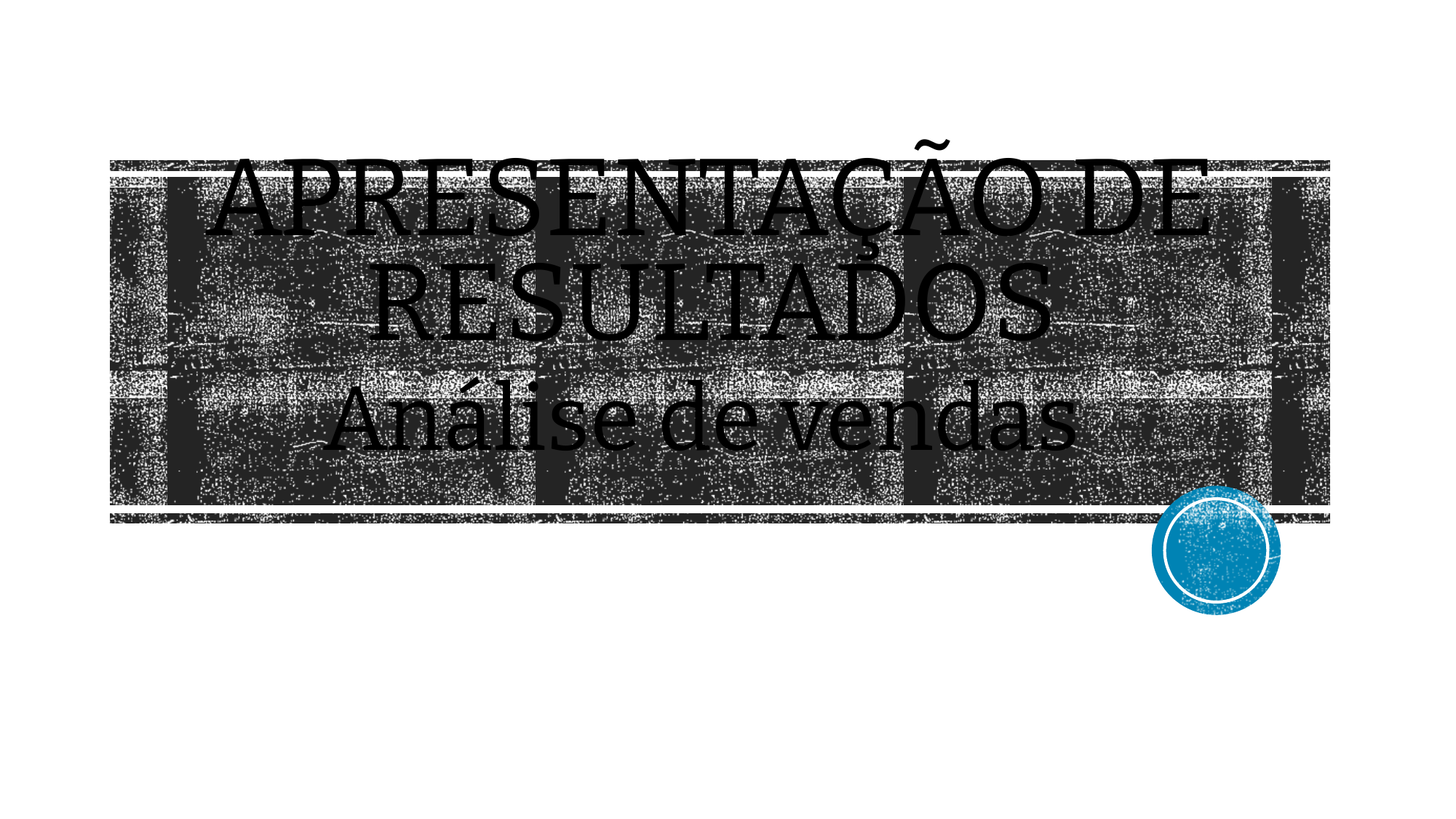

# Apresentação de resultados
Análise de vendas